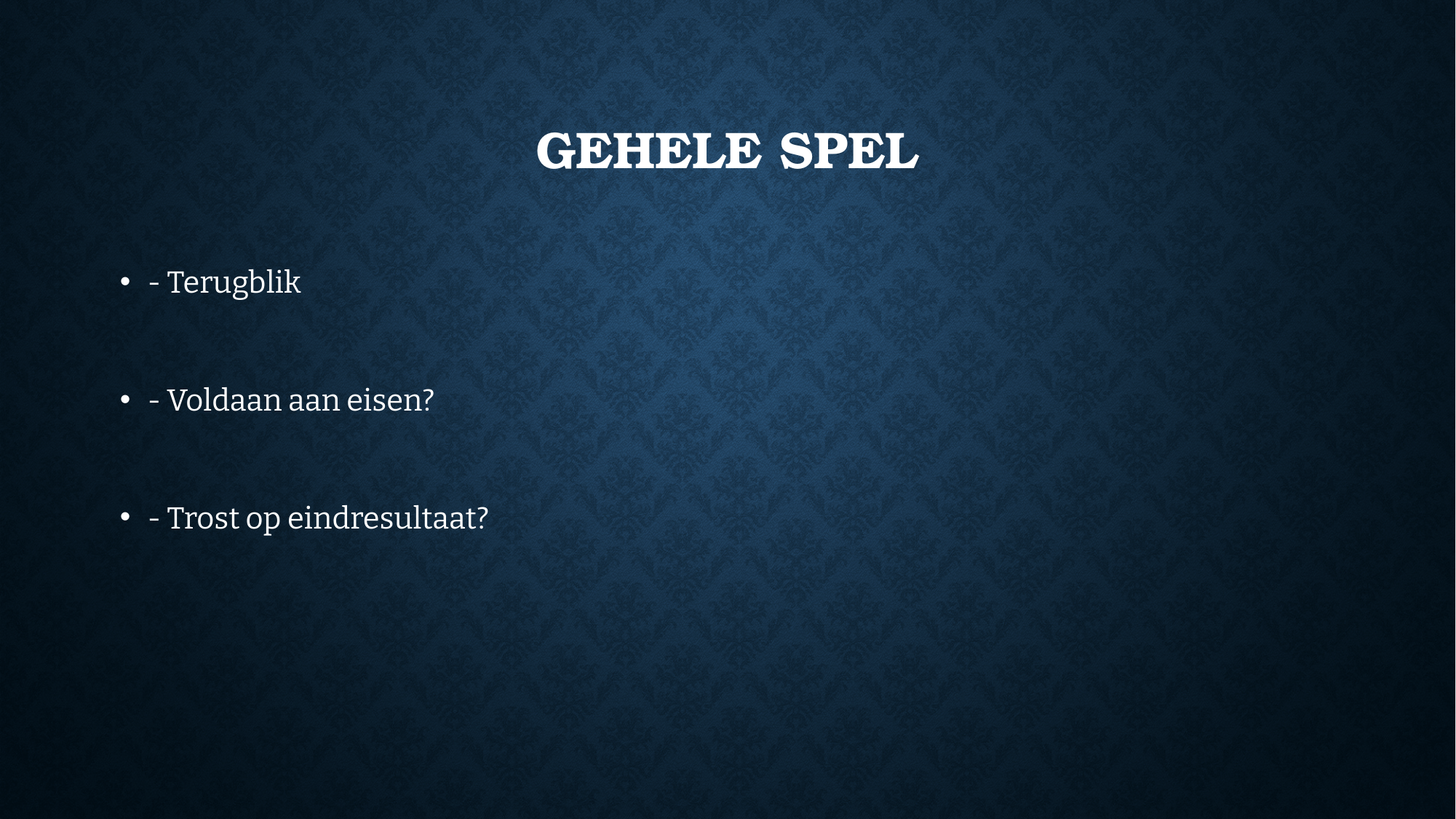

# Gehele spel
- Terugblik

- Voldaan aan eisen?

- Trost op eindresultaat?